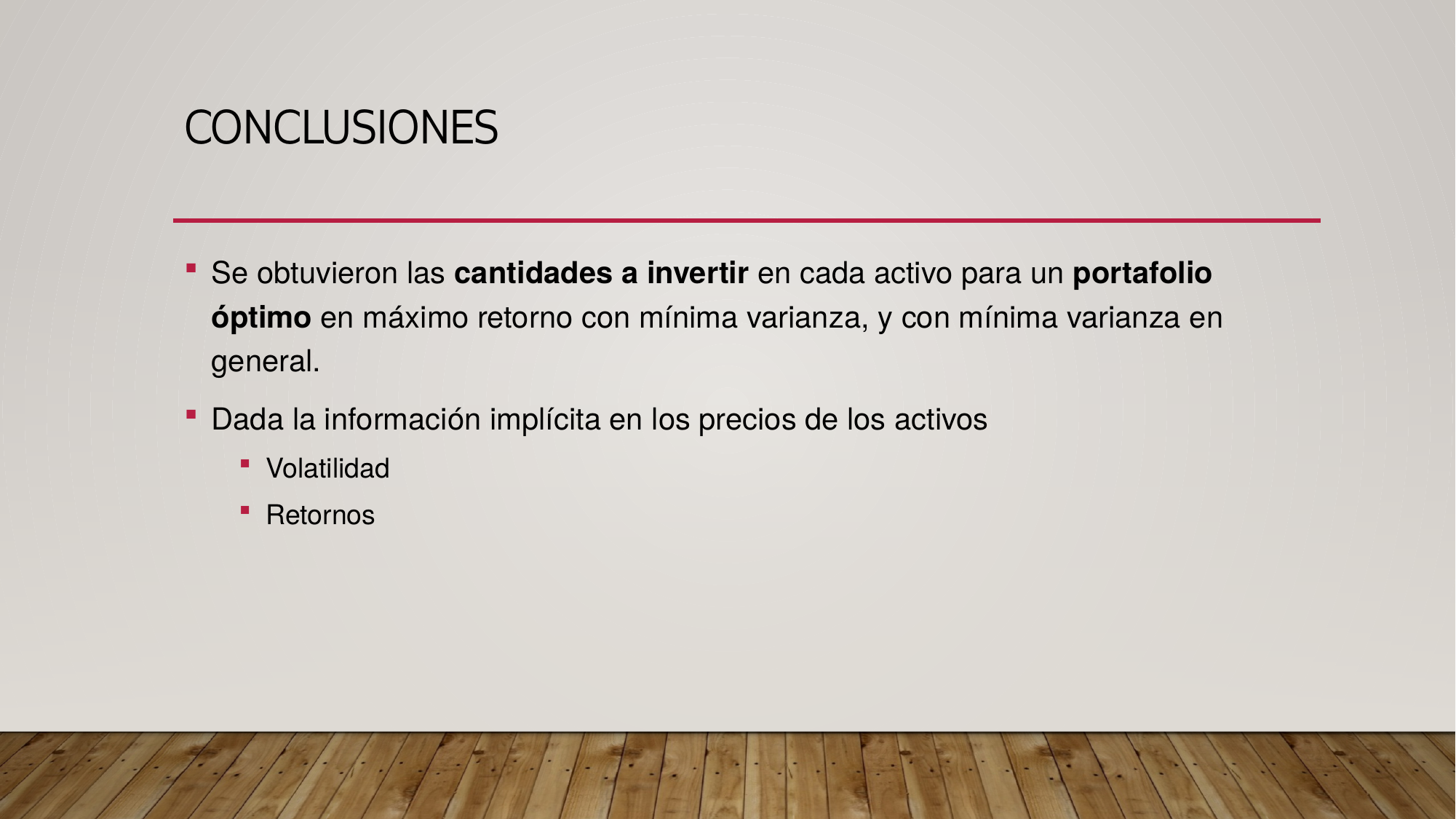

# Conclusiones
Se obtuvieron las cantidades a invertir en cada activo para un portafolio óptimo en máximo retorno con mínima varianza, y con mínima varianza en general.
Dada la información implícita en los precios de los activos
Volatilidad
Retornos